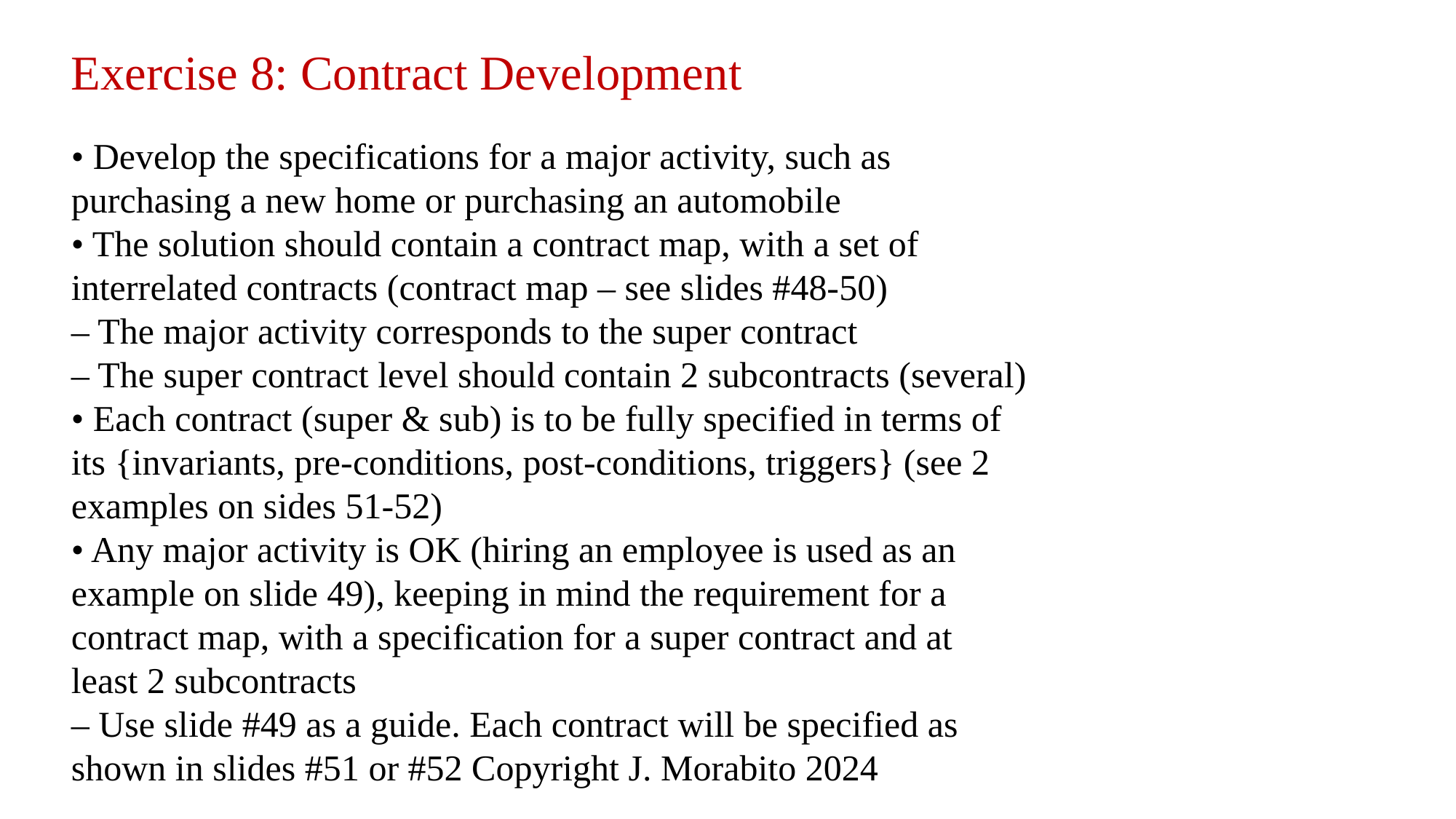

Exercise 8: Contract Development
• Develop the specifications for a major activity, such as
purchasing a new home or purchasing an automobile
• The solution should contain a contract map, with a set of
interrelated contracts (contract map – see slides #48-50)
– The major activity corresponds to the super contract
– The super contract level should contain 2 subcontracts (several)
• Each contract (super & sub) is to be fully specified in terms of
its {invariants, pre-conditions, post-conditions, triggers} (see 2
examples on sides 51-52)
• Any major activity is OK (hiring an employee is used as an
example on slide 49), keeping in mind the requirement for a
contract map, with a specification for a super contract and at
least 2 subcontracts
– Use slide #49 as a guide. Each contract will be specified as
shown in slides #51 or #52 Copyright J. Morabito 2024